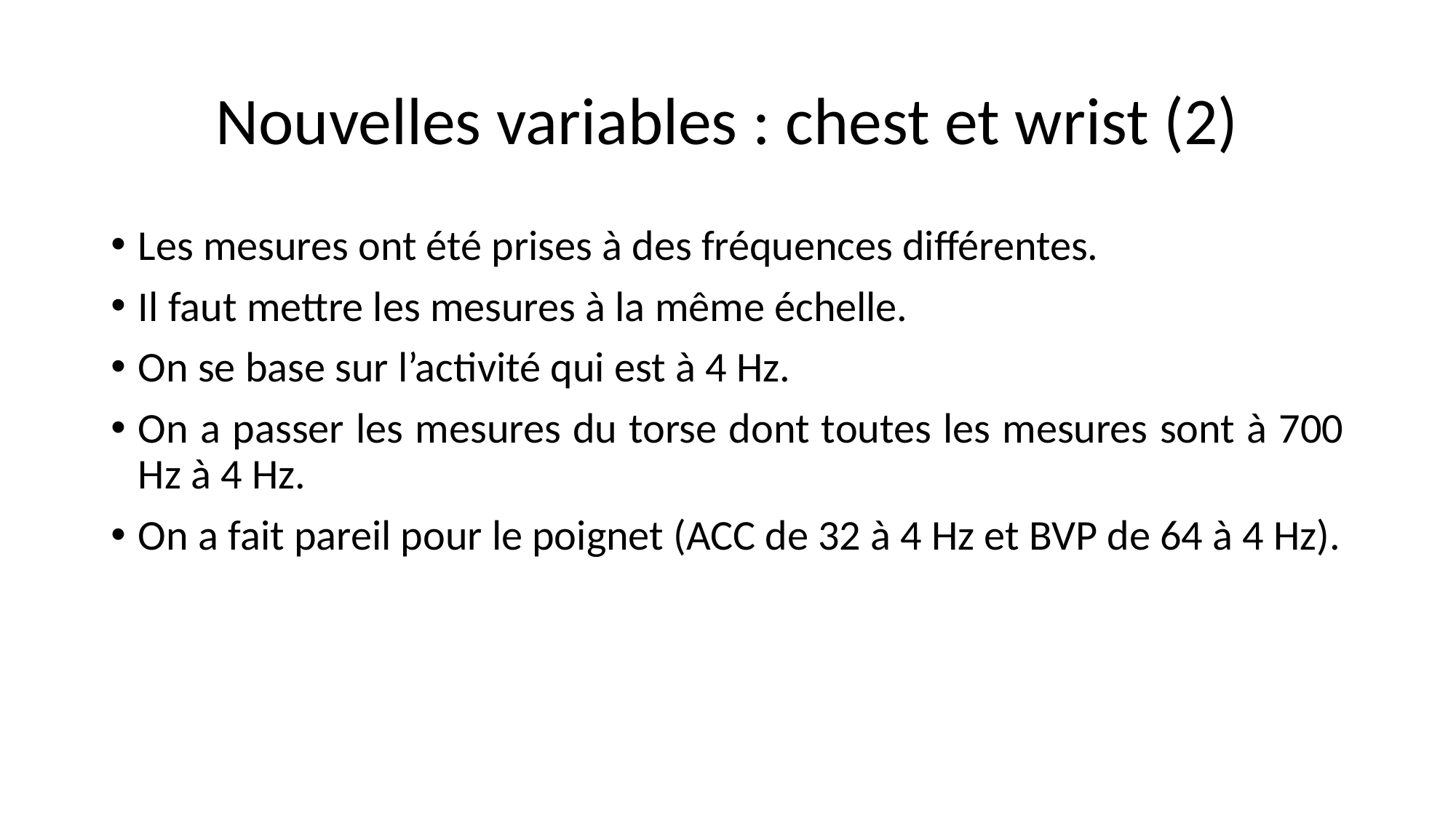

# Nouvelles variables : chest et wrist (2)
Les mesures ont été prises à des fréquences différentes.
Il faut mettre les mesures à la même échelle.
On se base sur l’activité qui est à 4 Hz.
On a passer les mesures du torse dont toutes les mesures sont à 700 Hz à 4 Hz.
On a fait pareil pour le poignet (ACC de 32 à 4 Hz et BVP de 64 à 4 Hz).